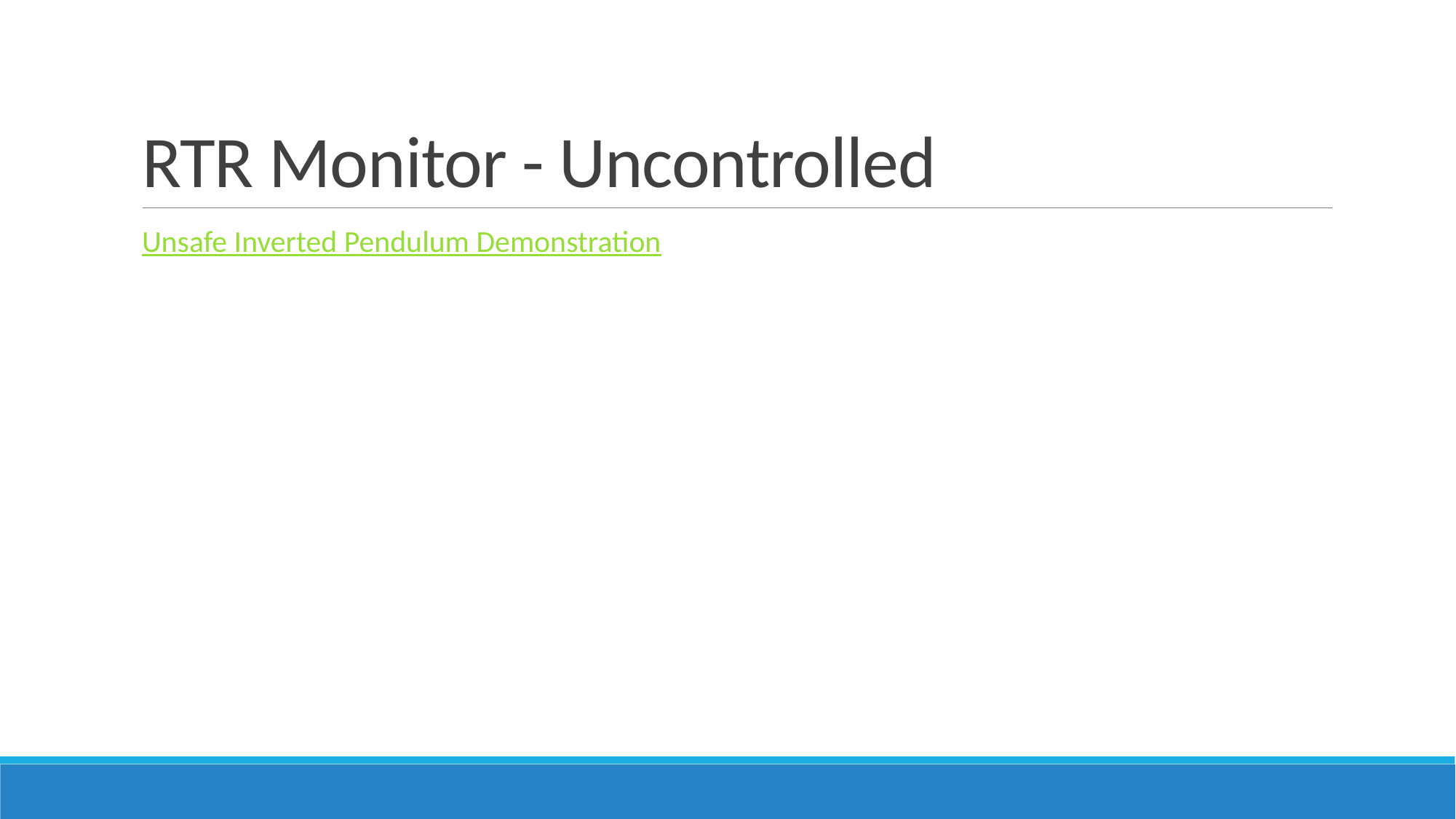

# RTR Monitor - Uncontrolled
Unsafe Inverted Pendulum Demonstration